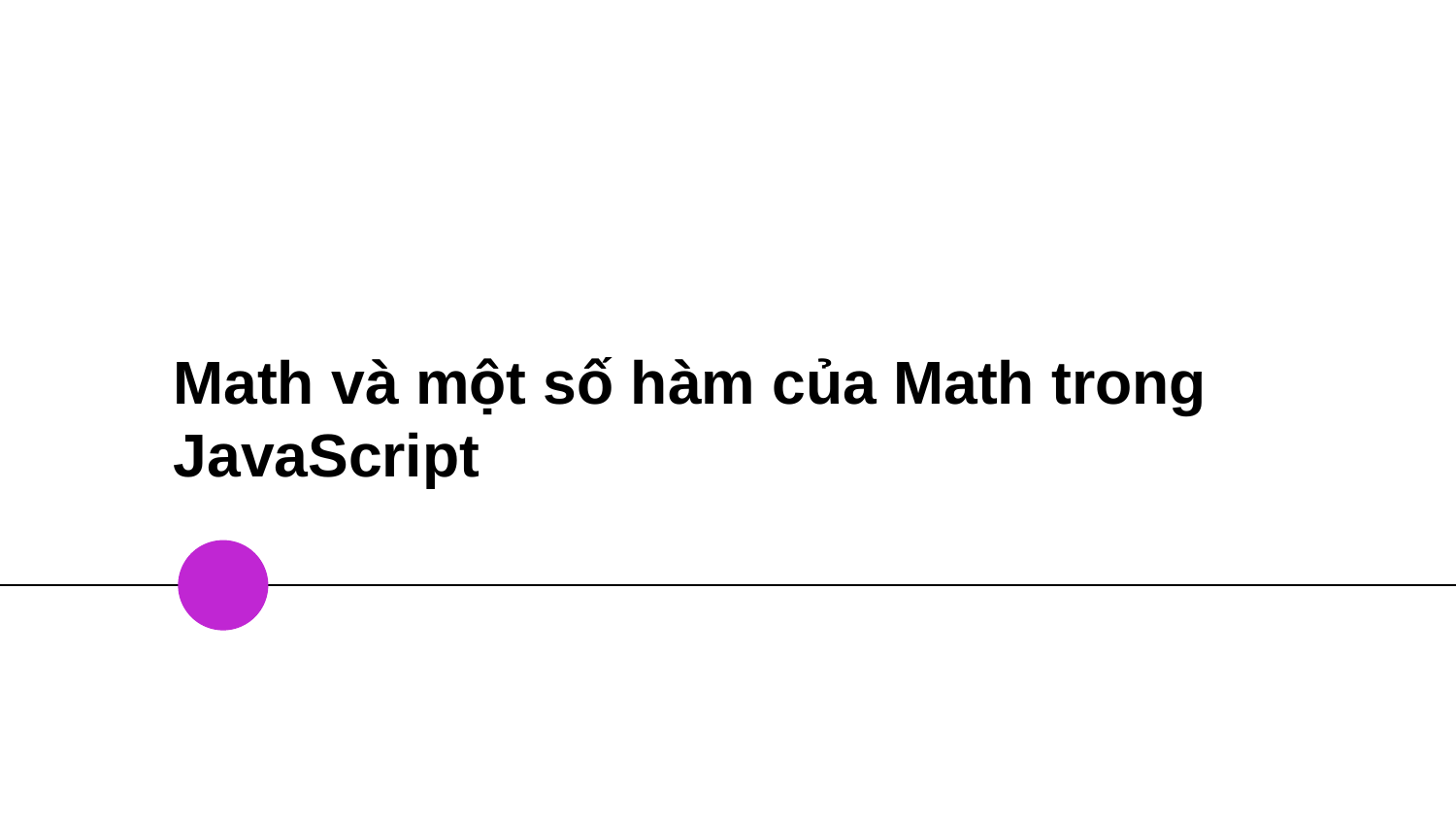

# Math và một số hàm của Math trong JavaScript